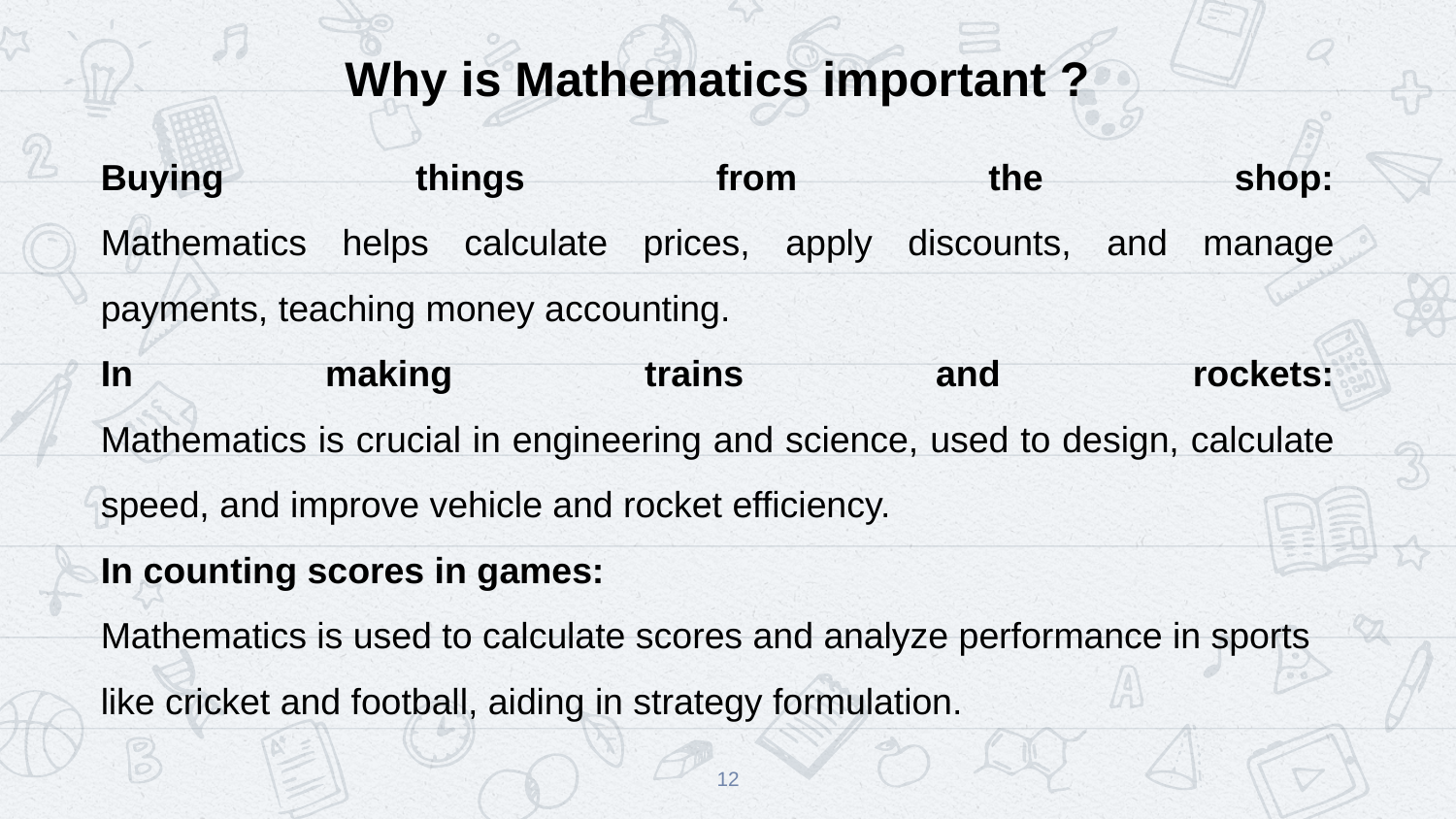

Why is Mathematics important ?
Buying things from the shop:
Mathematics helps calculate prices, apply discounts, and manage payments, teaching money accounting.
In making trains and rockets:
Mathematics is crucial in engineering and science, used to design, calculate speed, and improve vehicle and rocket efficiency.
In counting scores in games:
Mathematics is used to calculate scores and analyze performance in sports like cricket and football, aiding in strategy formulation.

12